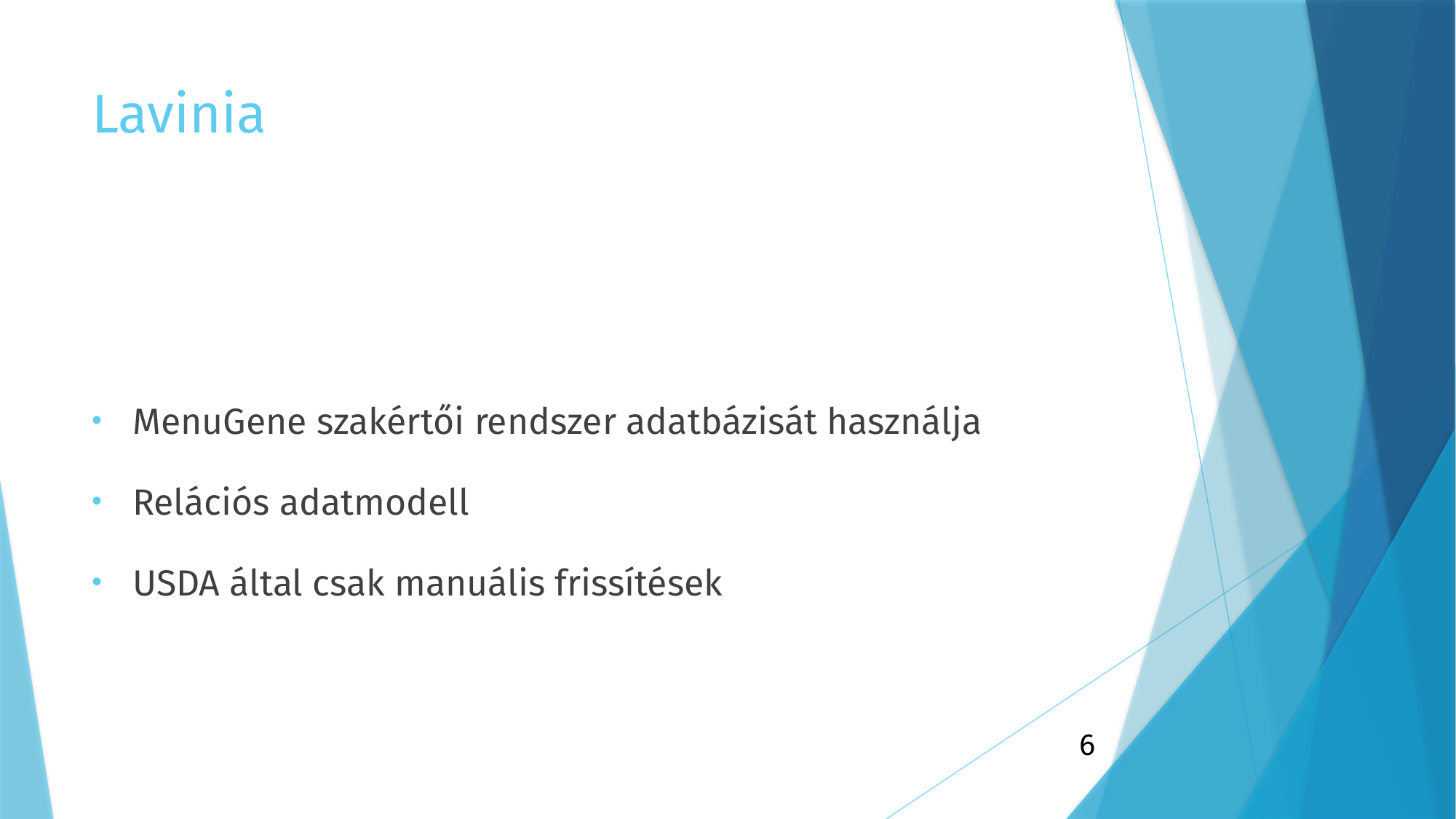

# Lavinia
MenuGene szakértői rendszer adatbázisát használja
Relációs adatmodell
USDA által csak manuális frissítések
6